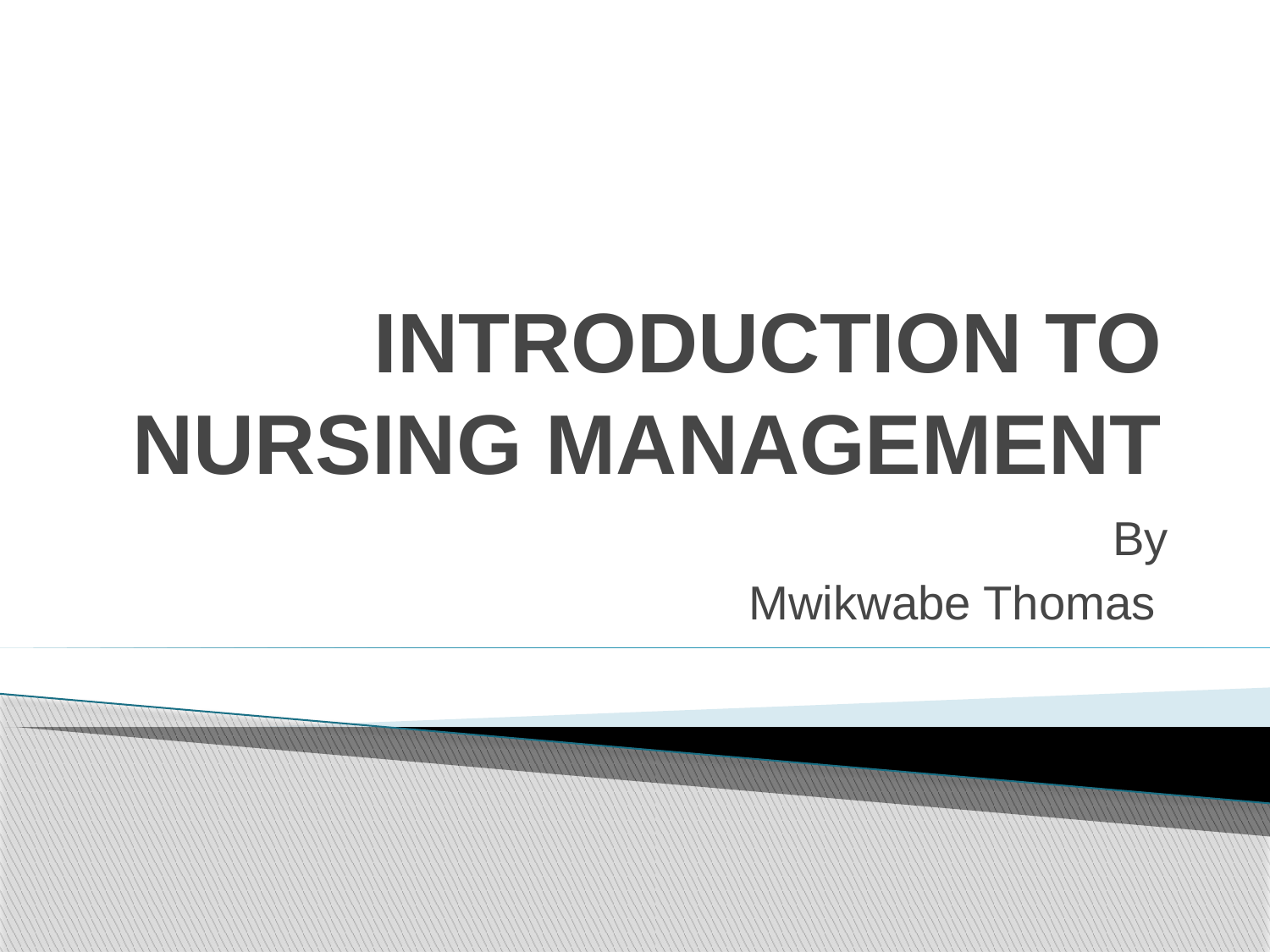

# INTRODUCTION TO NURSING MANAGEMENT
By
Mwikwabe Thomas